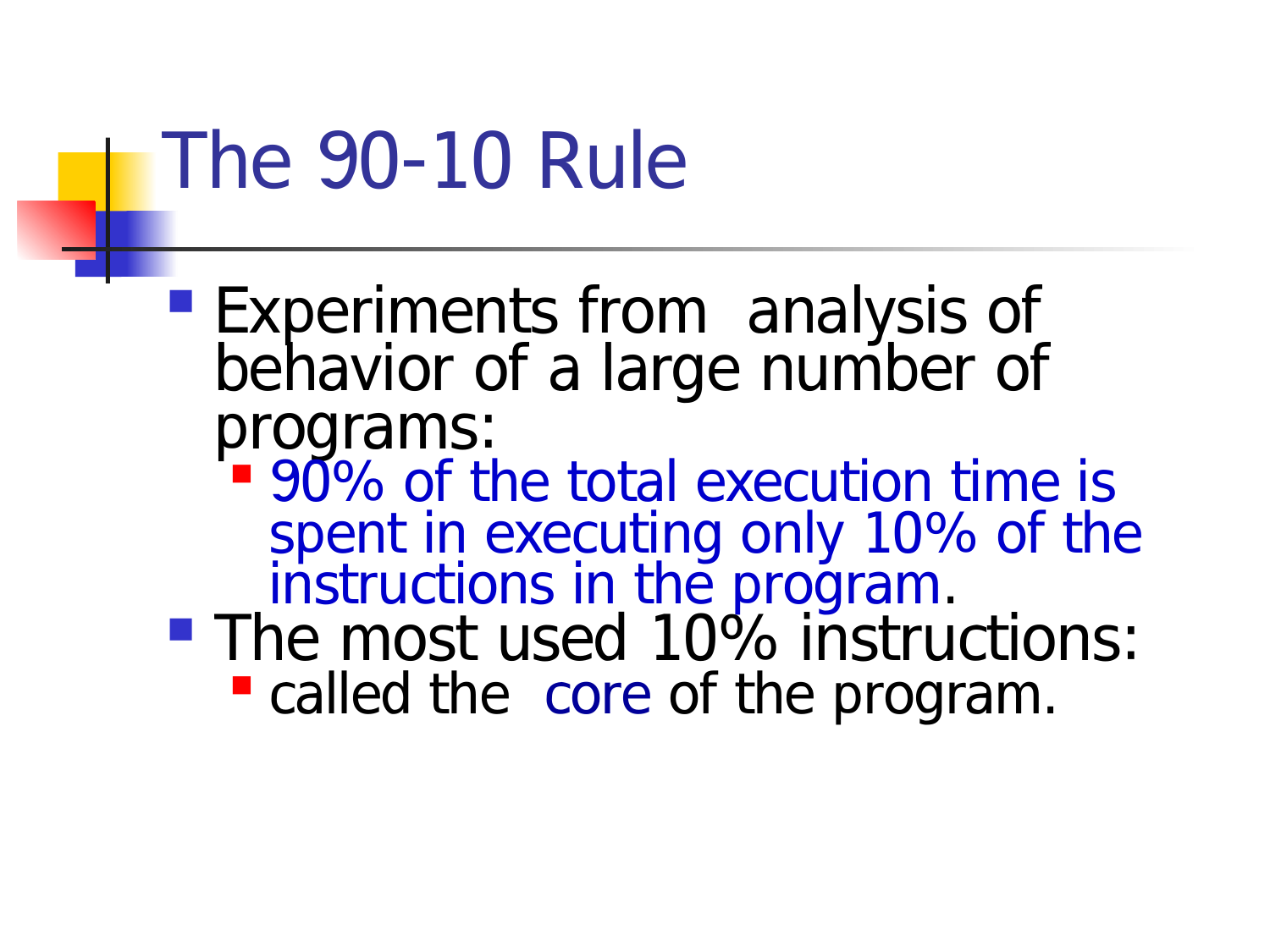

# The 90-10 Rule
Experiments from  analysis of behavior of a large number of programs:
90% of the total execution time is spent in executing only 10% of the instructions in the program.
The most used 10% instructions:
called the  core of the program.